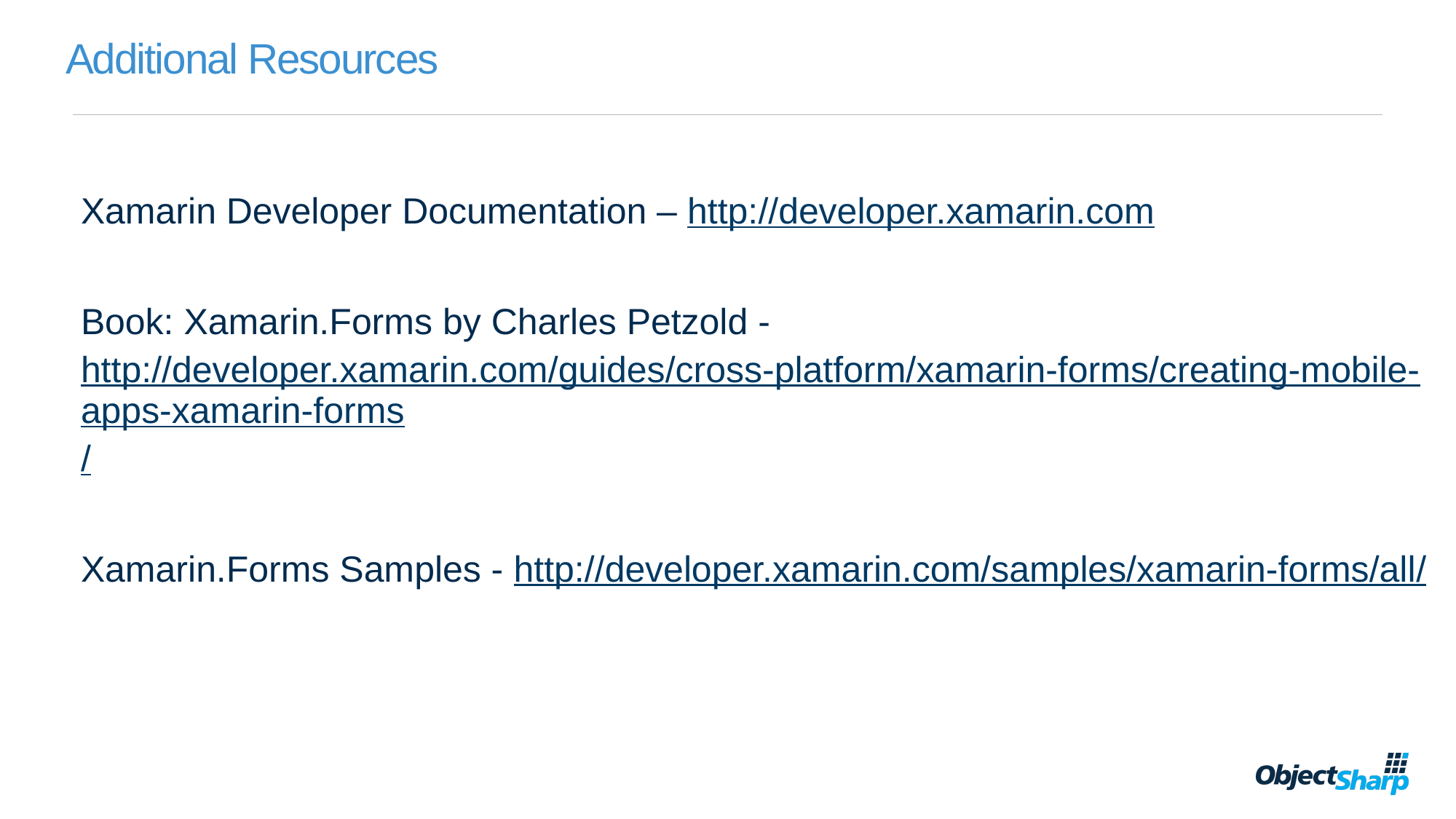

# Additional Resources
Xamarin Developer Documentation – http://developer.xamarin.com

Book: Xamarin.Forms by Charles Petzold - http://developer.xamarin.com/guides/cross-platform/xamarin-forms/creating-mobile-apps-xamarin-forms/

Xamarin.Forms Samples - http://developer.xamarin.com/samples/xamarin-forms/all/